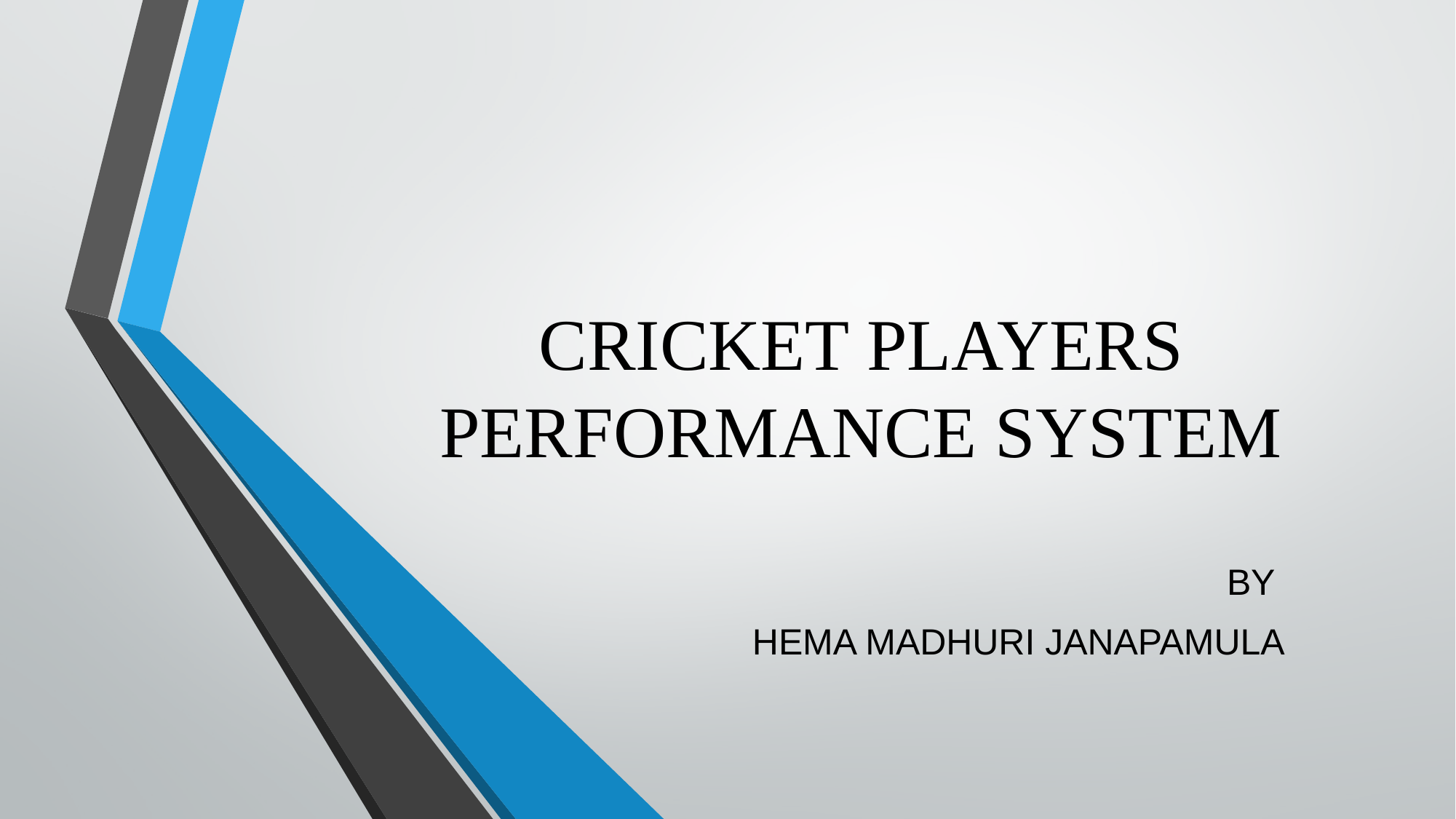

# CRICKET PLAYERS PERFORMANCE SYSTEM
BY
HEMA MADHURI JANAPAMULA